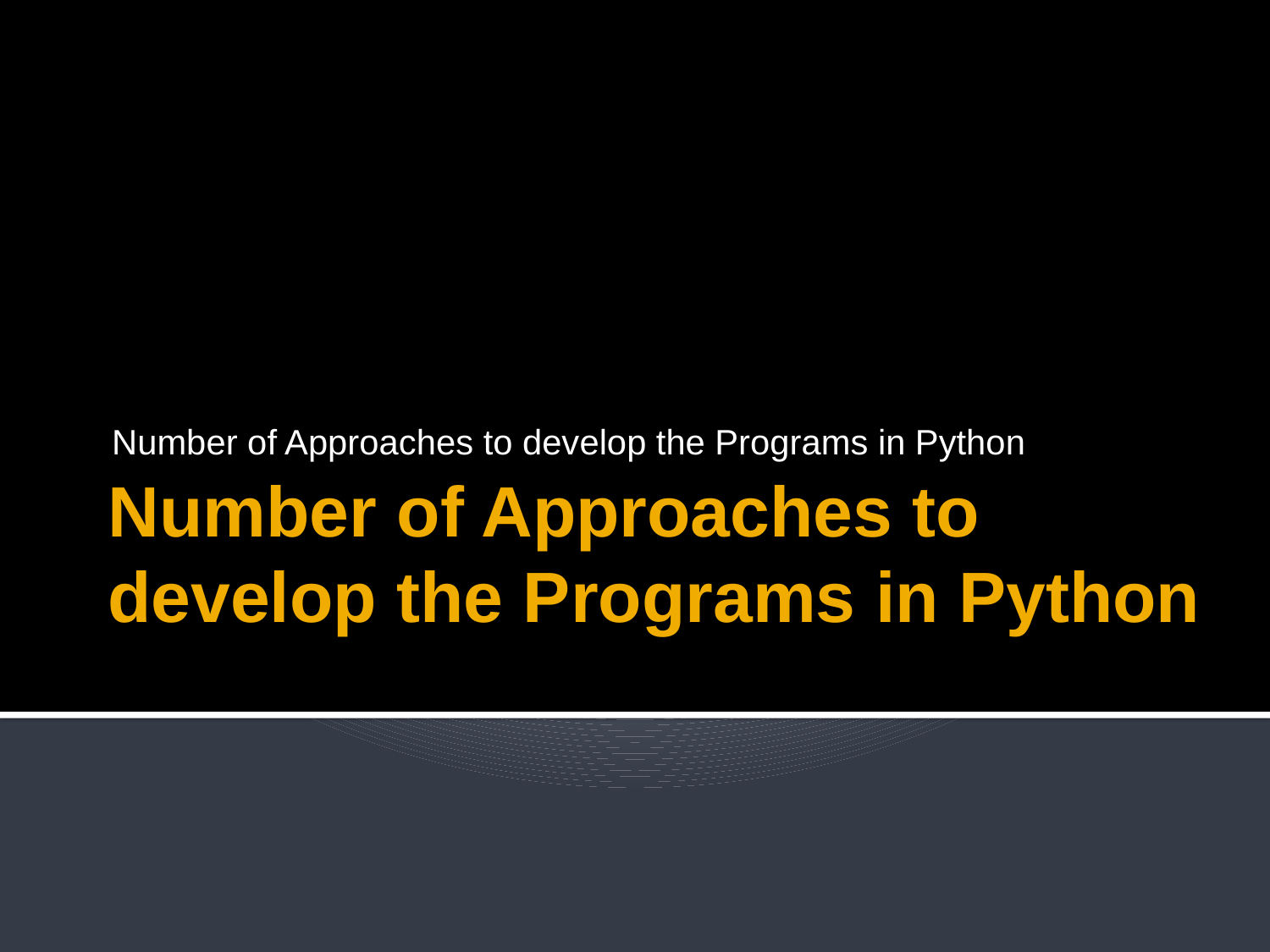

Number of Approaches to develop the Programs in Python
# Number of Approaches to develop the Programs in Python